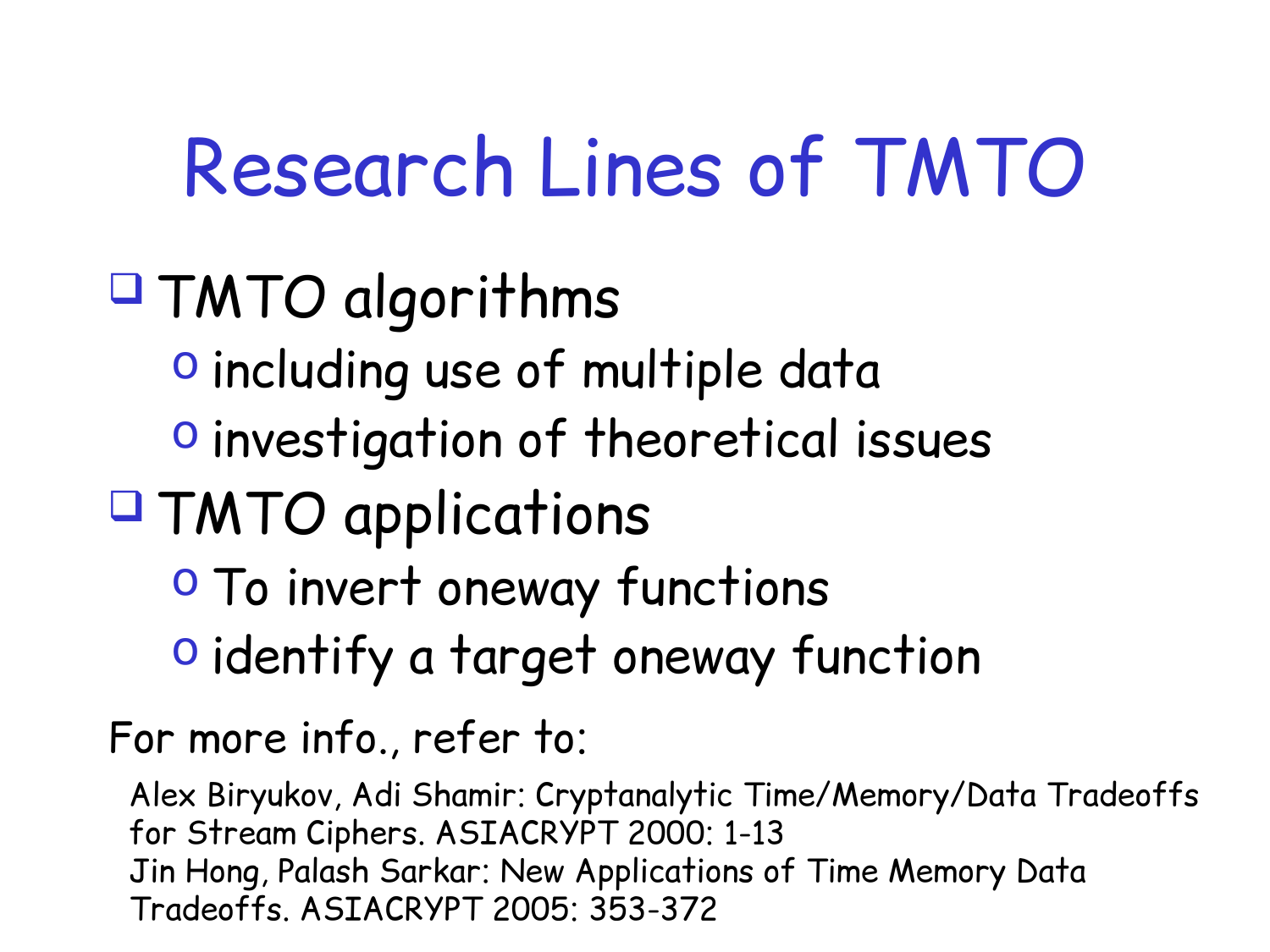

# Research Lines of TMTO
TMTO algorithms
including use of multiple data
investigation of theoretical issues
TMTO applications
To invert oneway functions
identify a target oneway function
For more info., refer to:
Alex Biryukov, Adi Shamir: Cryptanalytic Time/Memory/Data Tradeoffs for Stream Ciphers. ASIACRYPT 2000: 1-13
Jin Hong, Palash Sarkar: New Applications of Time Memory Data Tradeoffs. ASIACRYPT 2005: 353-372